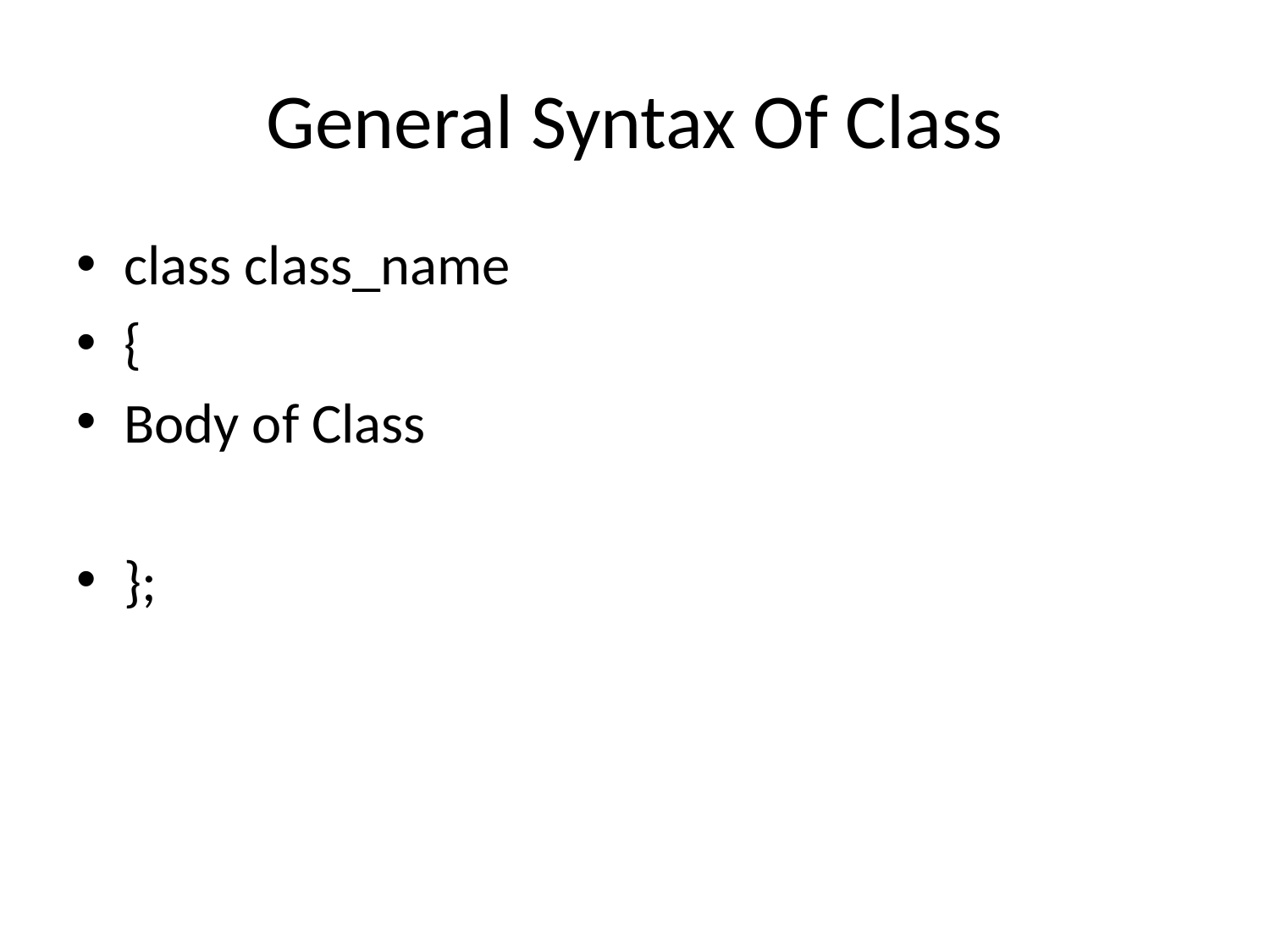

# General Syntax Of Class
class class_name
{
Body of Class

};